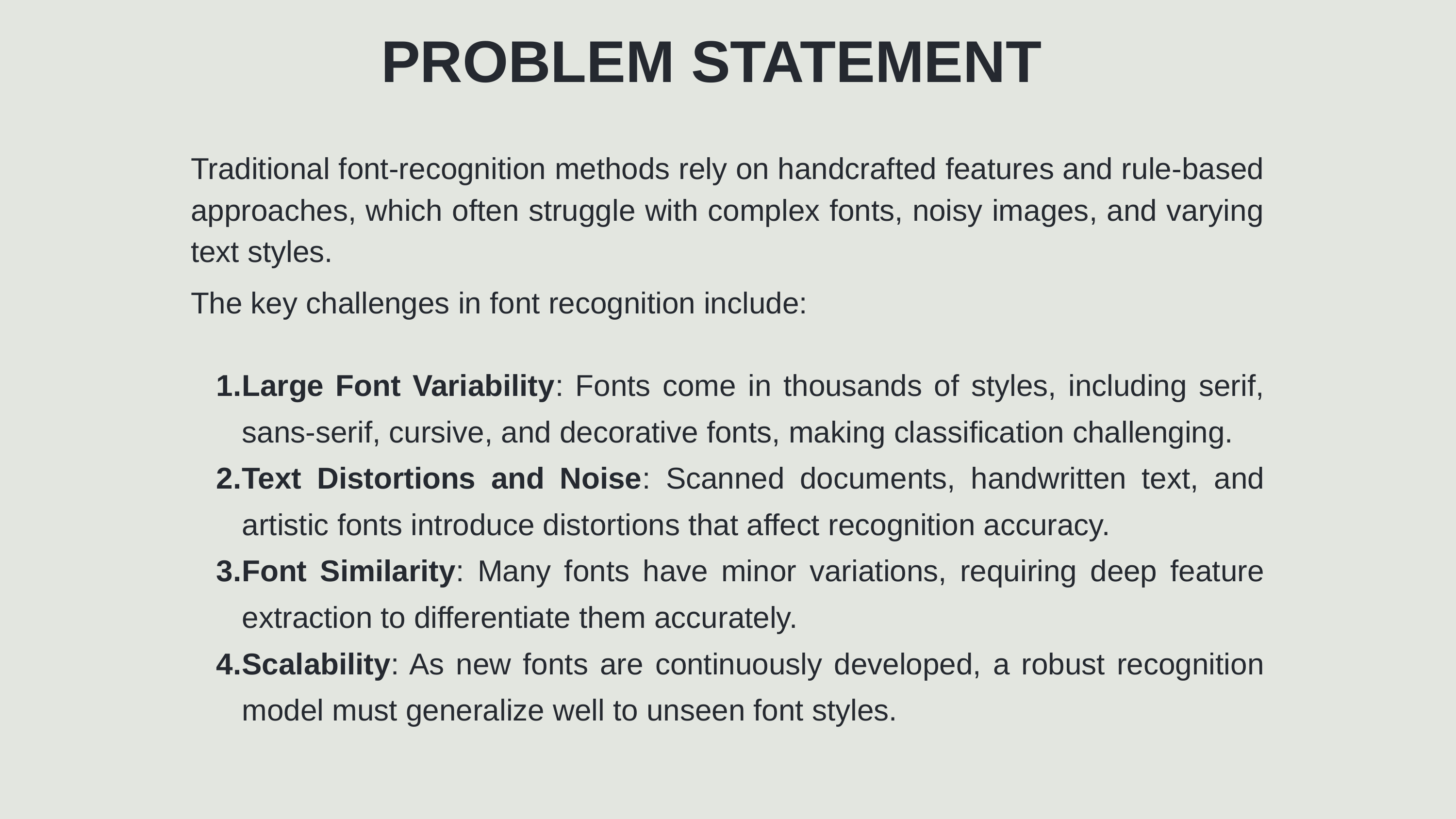

PROBLEM STATEMENT
Traditional font-recognition methods rely on handcrafted features and rule-based approaches, which often struggle with complex fonts, noisy images, and varying text styles.

The key challenges in font recognition include:

Large Font Variability: Fonts come in thousands of styles, including serif, sans-serif, cursive, and decorative fonts, making classification challenging.
Text Distortions and Noise: Scanned documents, handwritten text, and artistic fonts introduce distortions that affect recognition accuracy.
Font Similarity: Many fonts have minor variations, requiring deep feature extraction to differentiate them accurately.
Scalability: As new fonts are continuously developed, a robust recognition model must generalize well to unseen font styles.